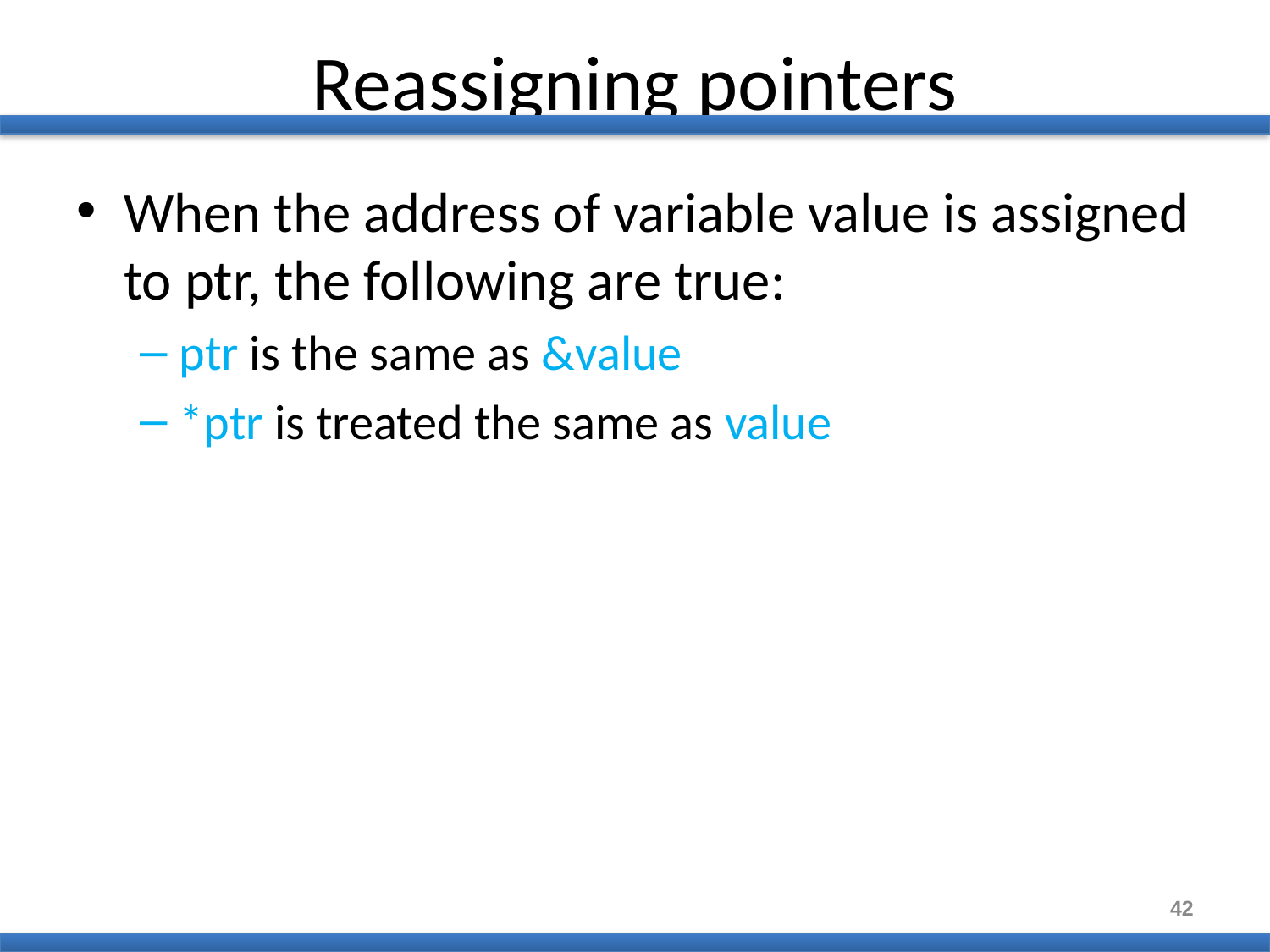

# Reassigning pointers

When the address of variable value is assigned to ptr, the following are true:
ptr is the same as &value
*ptr is treated the same as value

42